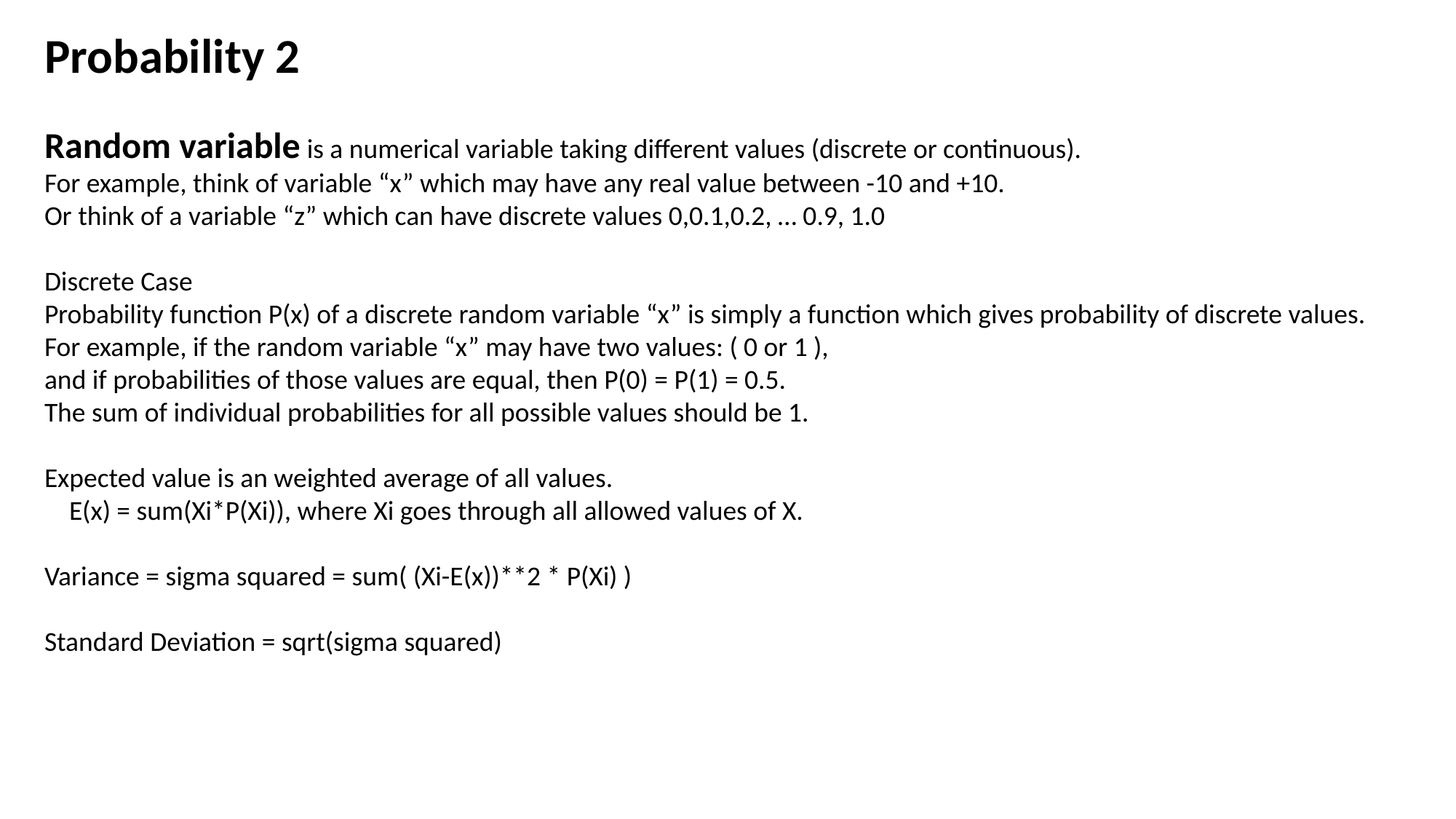

Probability 2
Random variable is a numerical variable taking different values (discrete or continuous).
For example, think of variable “x” which may have any real value between -10 and +10.
Or think of a variable “z” which can have discrete values 0,0.1,0.2, … 0.9, 1.0

Discrete Case
Probability function P(x) of a discrete random variable “x” is simply a function which gives probability of discrete values.
For example, if the random variable “x” may have two values: ( 0 or 1 ),
and if probabilities of those values are equal, then P(0) = P(1) = 0.5.
The sum of individual probabilities for all possible values should be 1.

Expected value is an weighted average of all values.
    E(x) = sum(Xi*P(Xi)), where Xi goes through all allowed values of X.

Variance = sigma squared = sum( (Xi-E(x))**2 * P(Xi) )

Standard Deviation = sqrt(sigma squared)